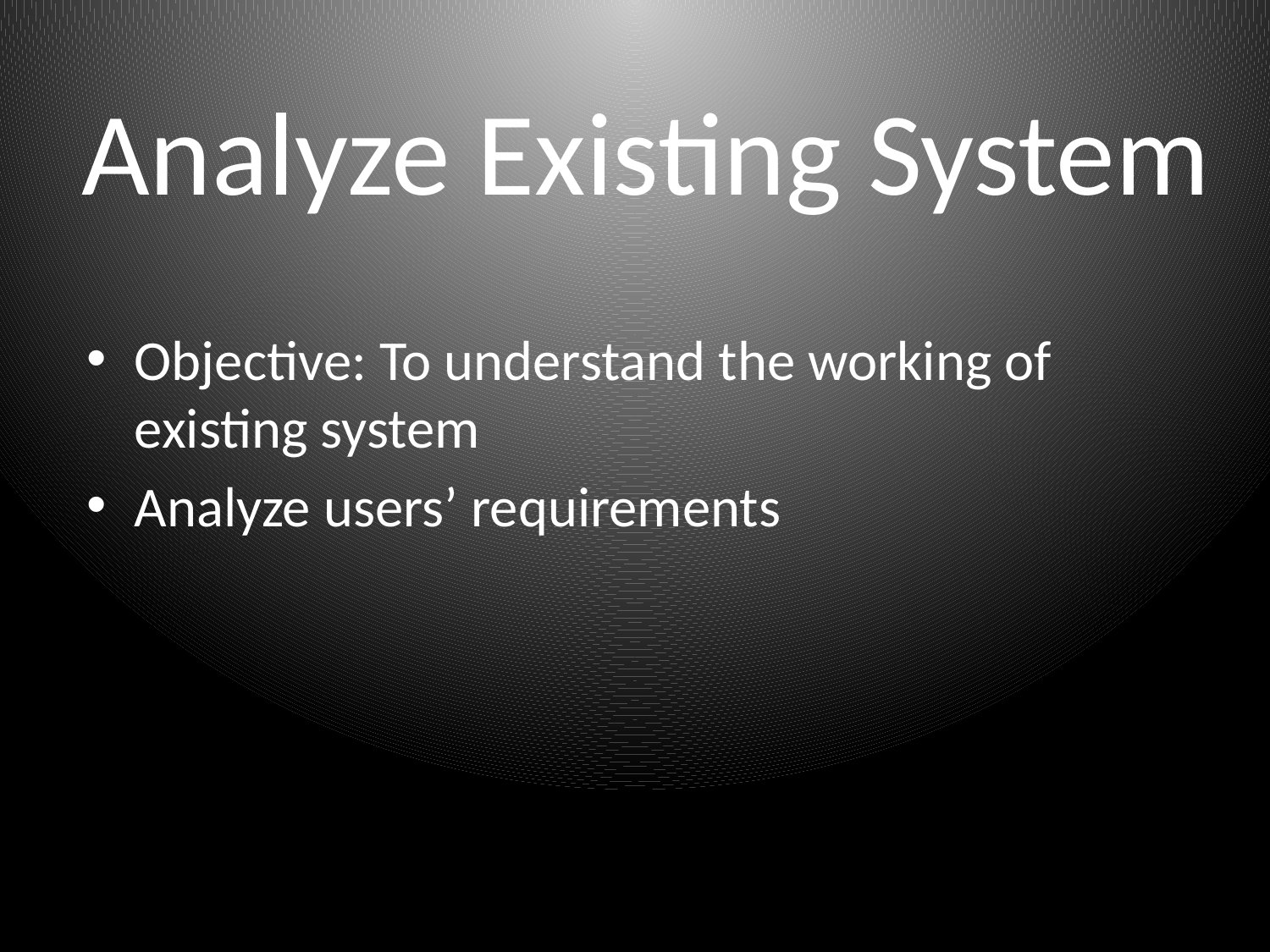

# Analyze Existing System
Objective: To understand the working of existing system
Analyze users’ requirements